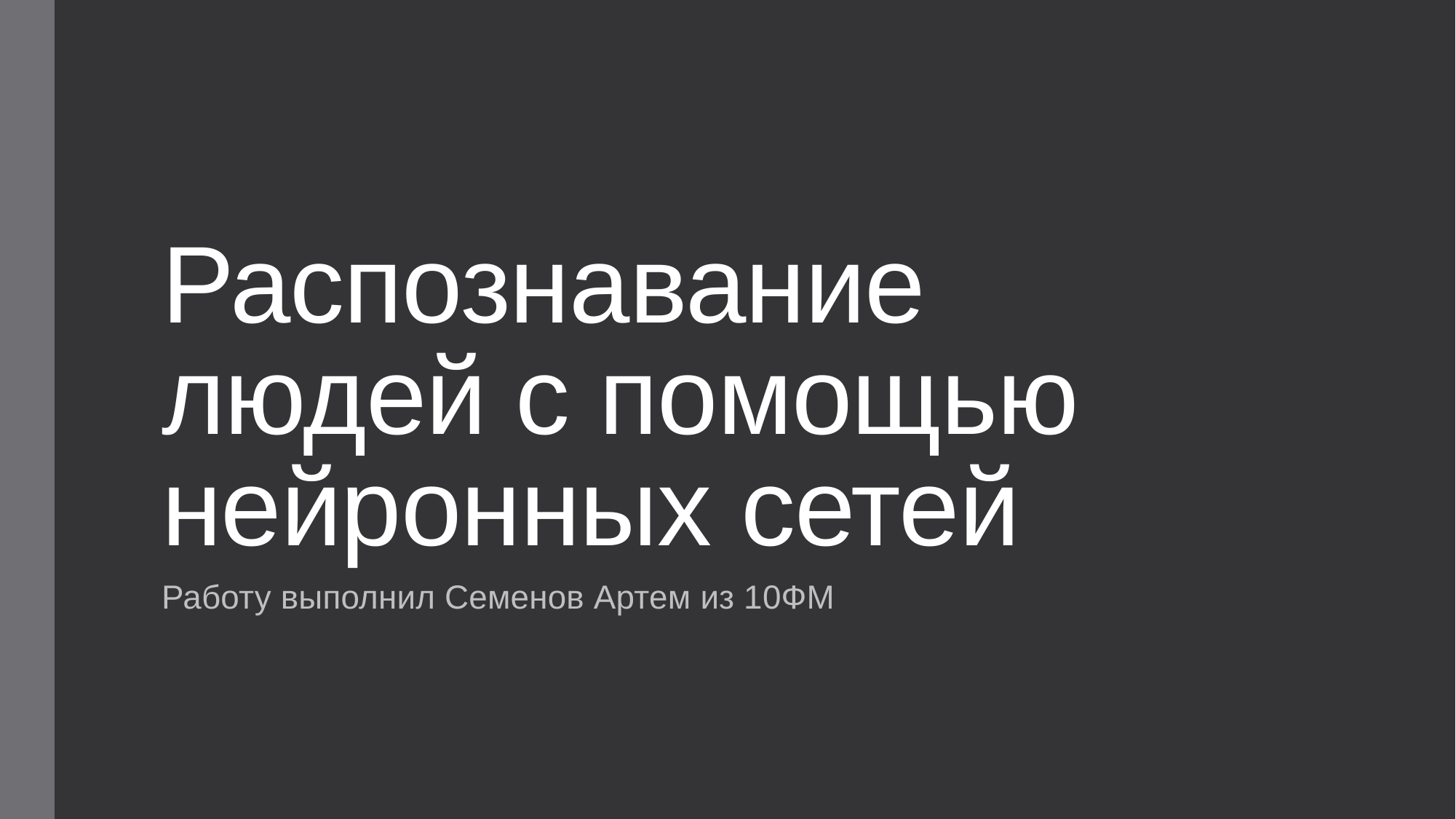

# Распознавание людей с помощью нейронных сетей
Работу выполнил Семенов Артем из 10ФМ